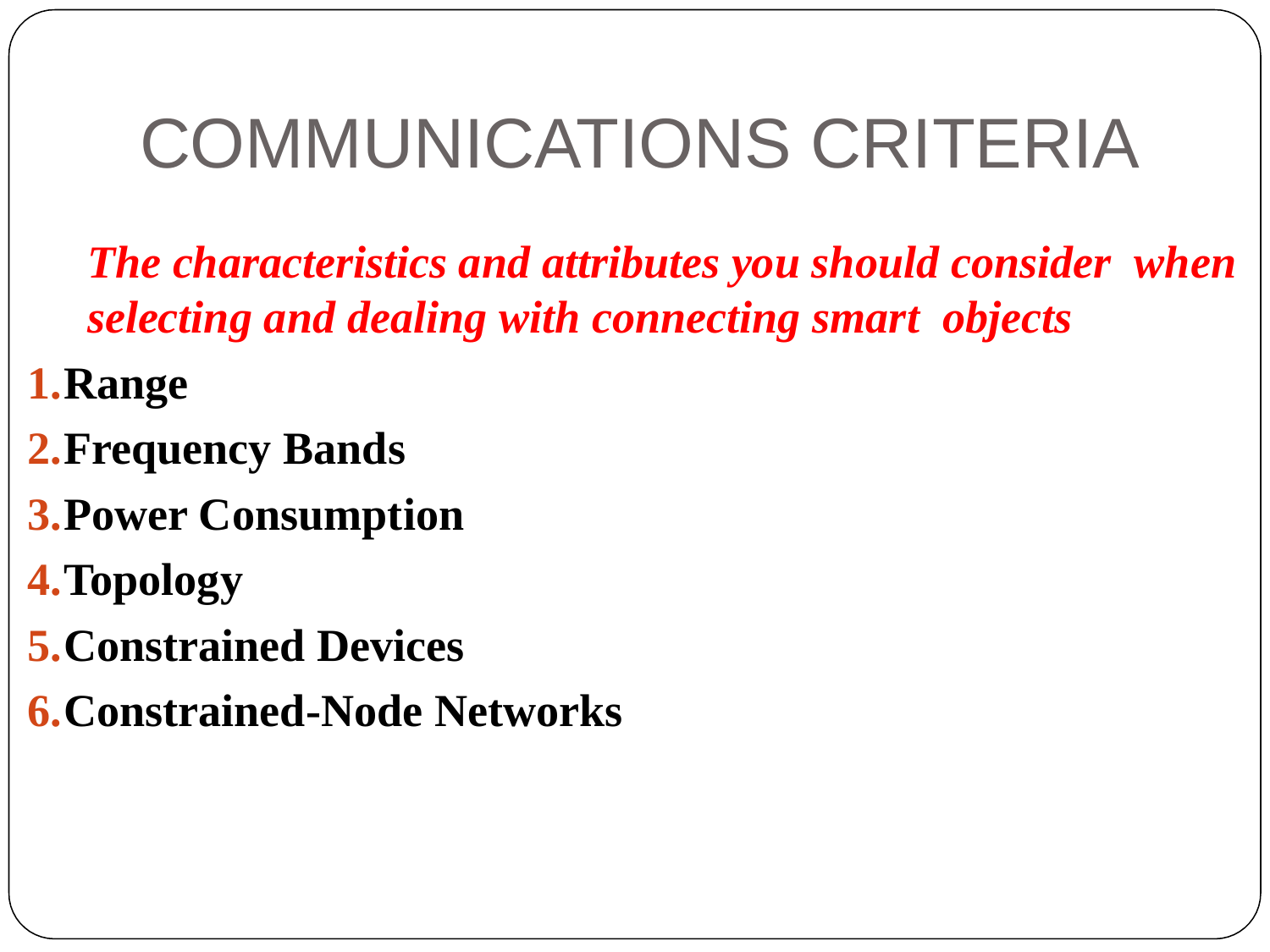

# COMMUNICATIONS CRITERIA
The characteristics and attributes you should consider  when selecting and dealing with connecting smart  objects
Range
Frequency Bands
Power Consumption
Topology
Constrained Devices
Constrained-Node Networks